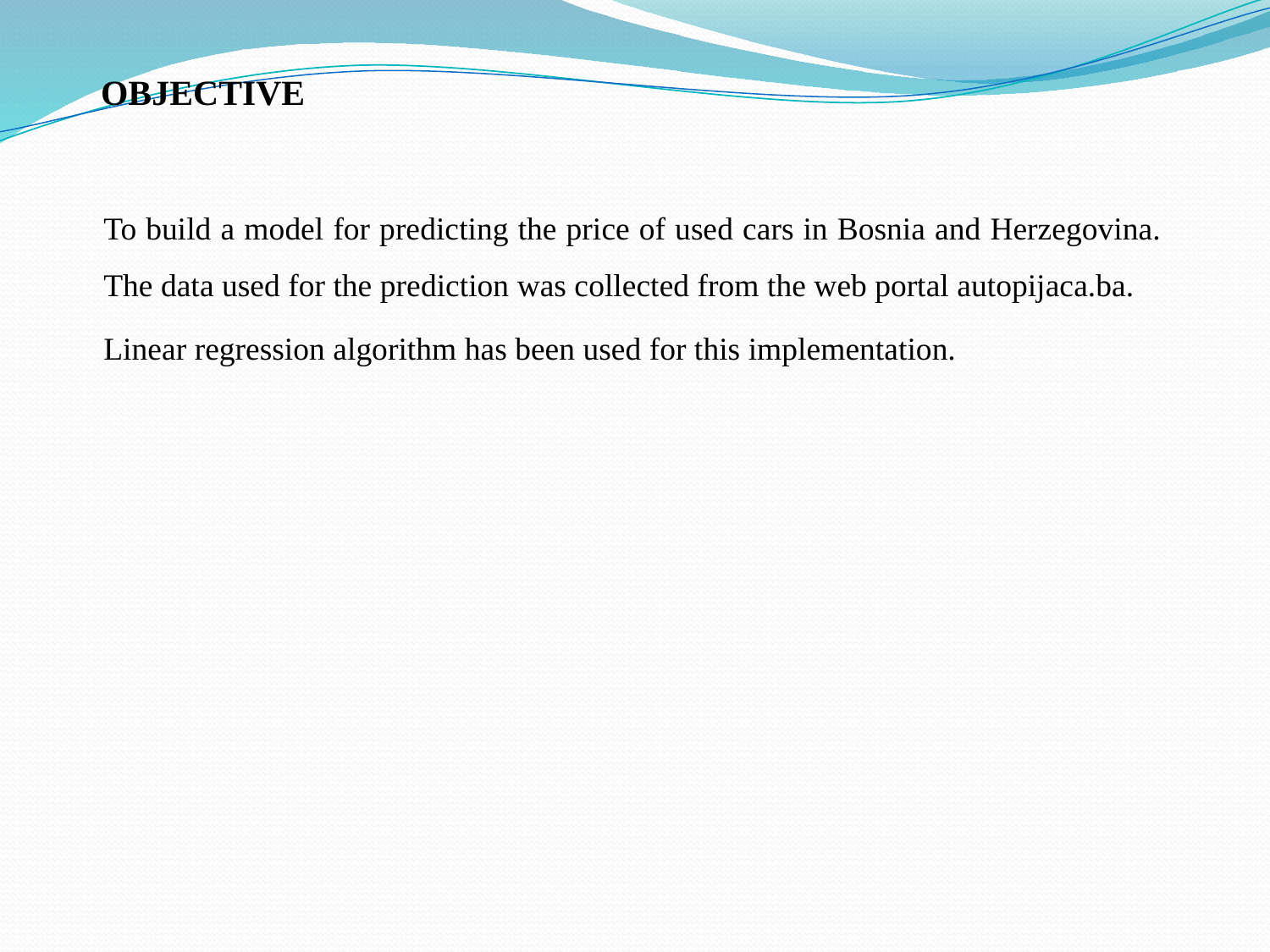

OBJECTIVE

	To build a model for predicting the price of used cars in Bosnia and Herzegovina. The data used for the prediction was collected from the web portal autopijaca.ba.
	Linear regression algorithm has been used for this implementation.